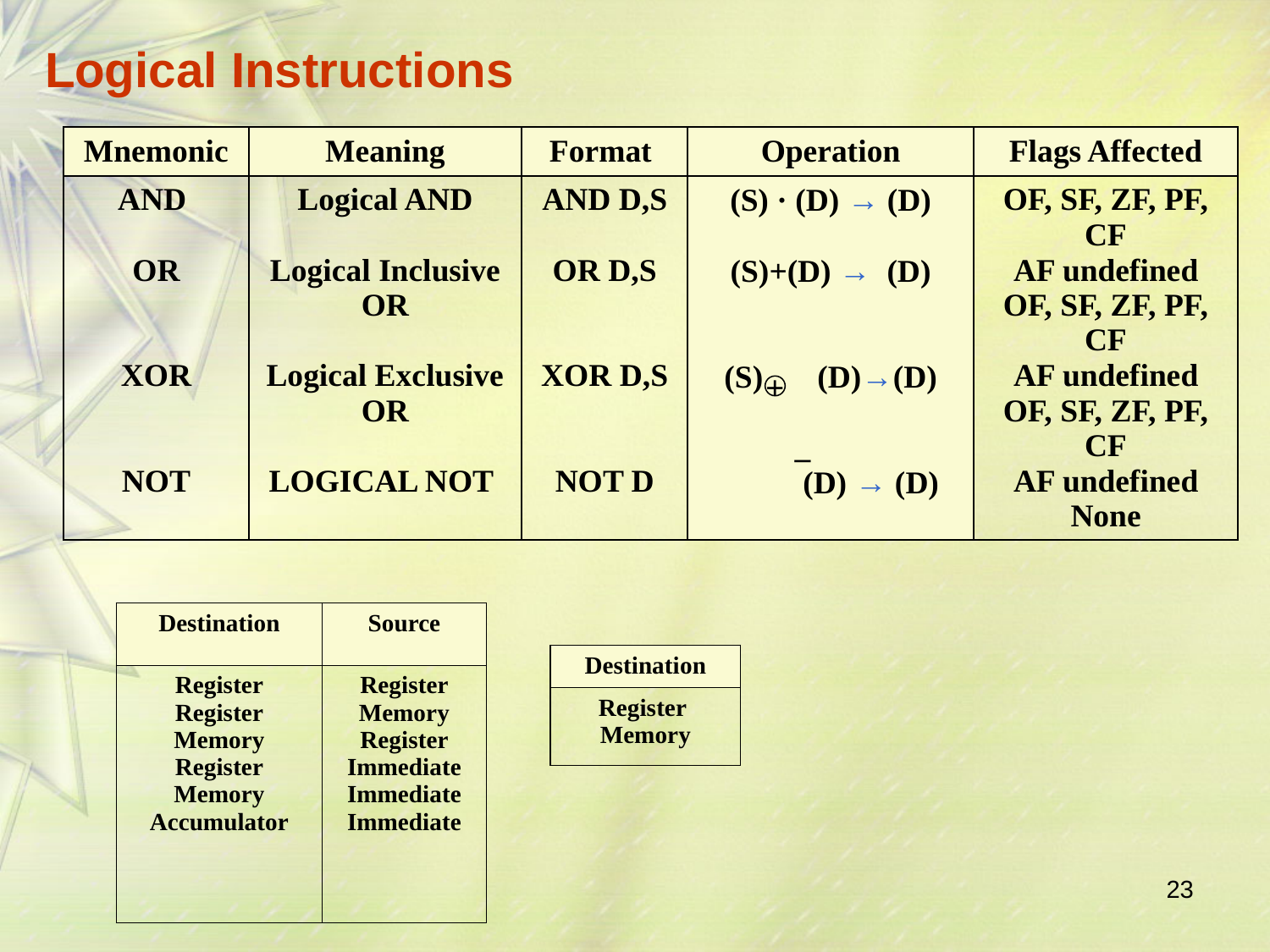

Logical Instructions
| Mnemonic | Meaning | Format | Operation | Flags Affected |
| --- | --- | --- | --- | --- |
| AND OR XOR NOT | Logical AND Logical Inclusive OR Logical Exclusive OR LOGICAL NOT | AND D,S OR D,S XOR D,S NOT D | (S) · (D) → (D) (S)+(D) → (D) (D)→(D) \_ (D) → (D) | OF, SF, ZF, PF, CF AF undefined OF, SF, ZF, PF, CF AF undefined OF, SF, ZF, PF, CF AF undefined None |
+
| Destination | Source |
| --- | --- |
| Register Register Memory Register Memory Accumulator | Register Memory Register Immediate Immediate Immediate |
| Destination |
| --- |
| Register Memory |
23